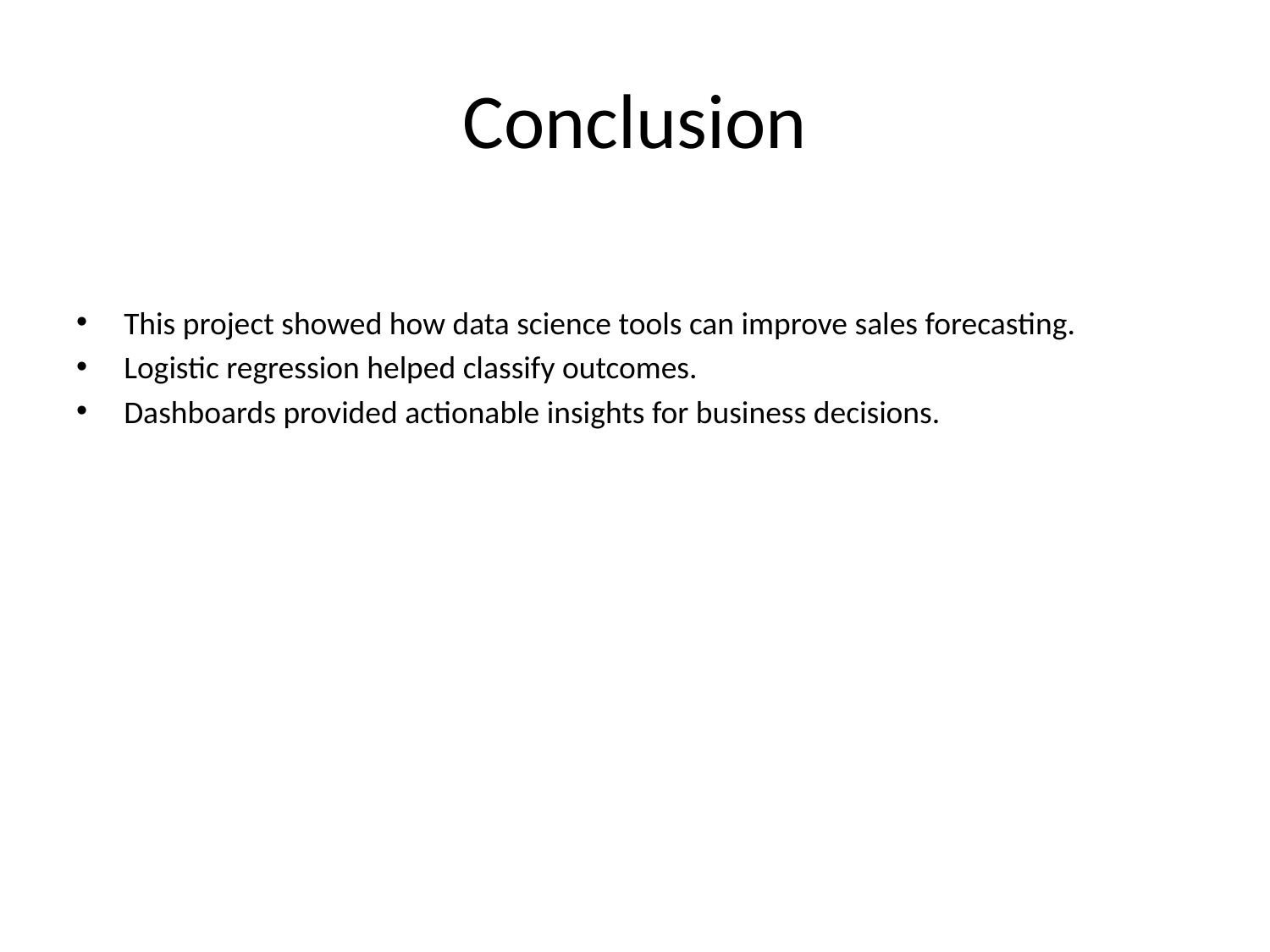

# Conclusion

This project showed how data science tools can improve sales forecasting.
Logistic regression helped classify outcomes.
Dashboards provided actionable insights for business decisions.